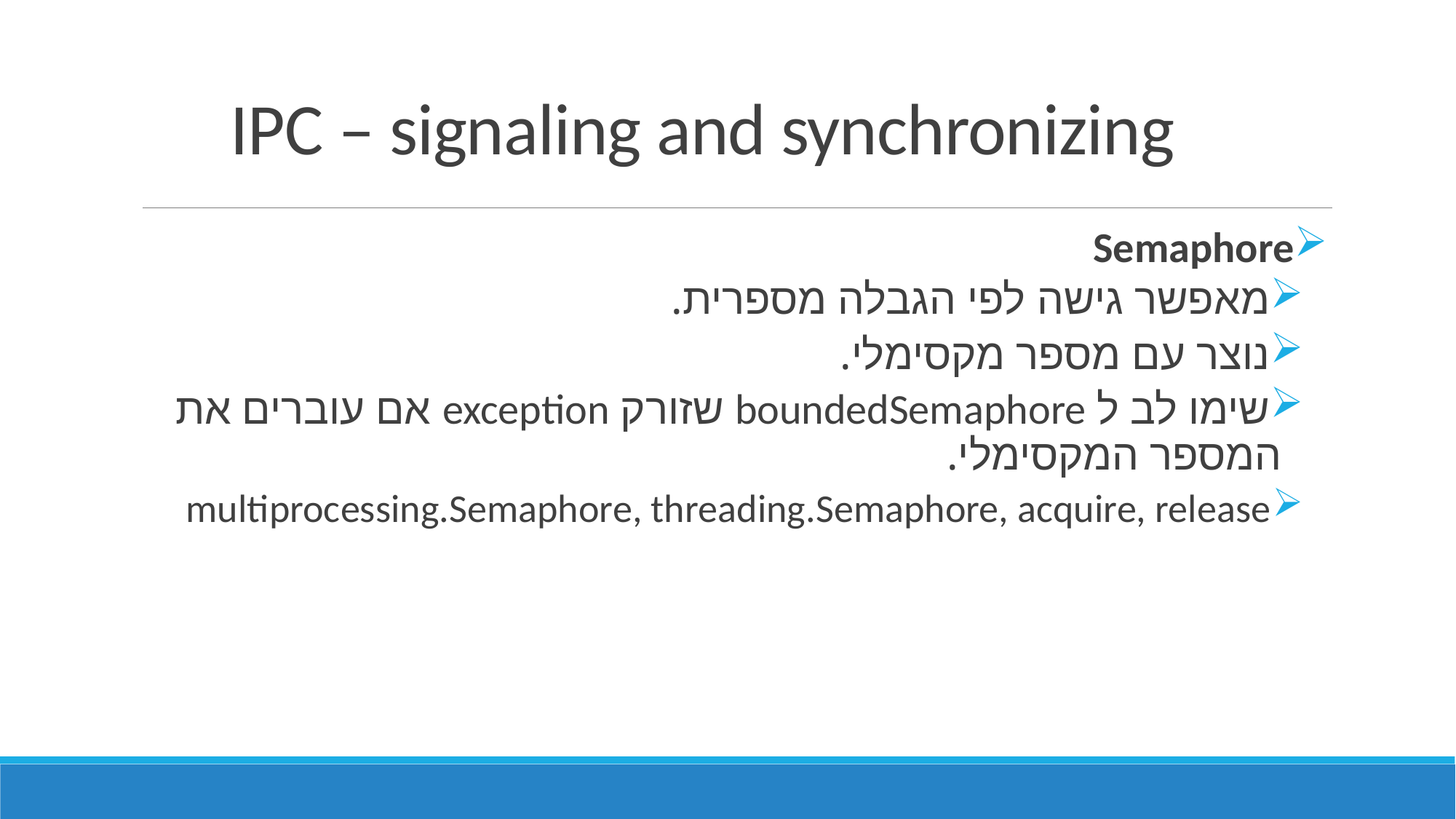

# IPC – signaling and synchronizing
Semaphore
מאפשר גישה לפי הגבלה מספרית.
נוצר עם מספר מקסימלי.
שימו לב ל boundedSemaphore שזורק exception אם עוברים את המספר המקסימלי.
multiprocessing.Semaphore, threading.Semaphore, acquire, release